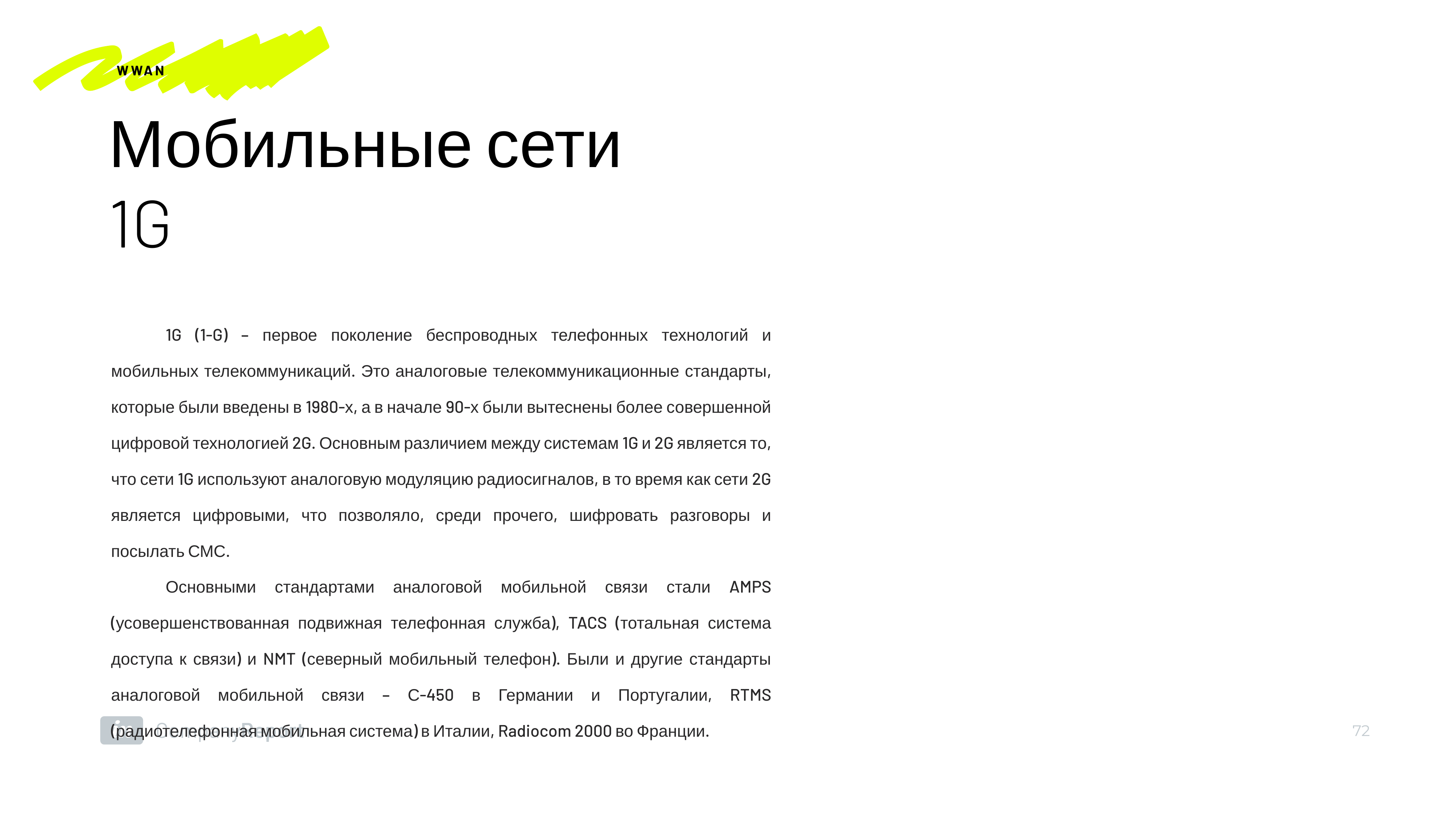

WWAN
Мобильные сети
1G
	1G (1-G) – первое поколение беспроводных телефонных технологий и мобильных телекоммуникаций. Это аналоговые телекоммуникационные стандарты, которые были введены в 1980-х, а в начале 90-х были вытеснены более совершенной цифровой технологией 2G. Основным различием между системам 1G и 2G является то, что сети 1G используют аналоговую модуляцию радиосигналов, в то время как сети 2G является цифровыми, что позволяло, среди прочего, шифровать разговоры и посылать СМС.
	Основными стандартами аналоговой мобильной связи стали AMPS (усовершенствованная подвижная телефонная служба), TACS (тотальная система доступа к связи) и NMT (северный мобильный телефон). Были и другие стандарты аналоговой мобильной связи – С-450 в Германии и Португалии, RTMS (радиотелефонная мобильная система) в Италии, Radiocom 2000 во Франции.
72